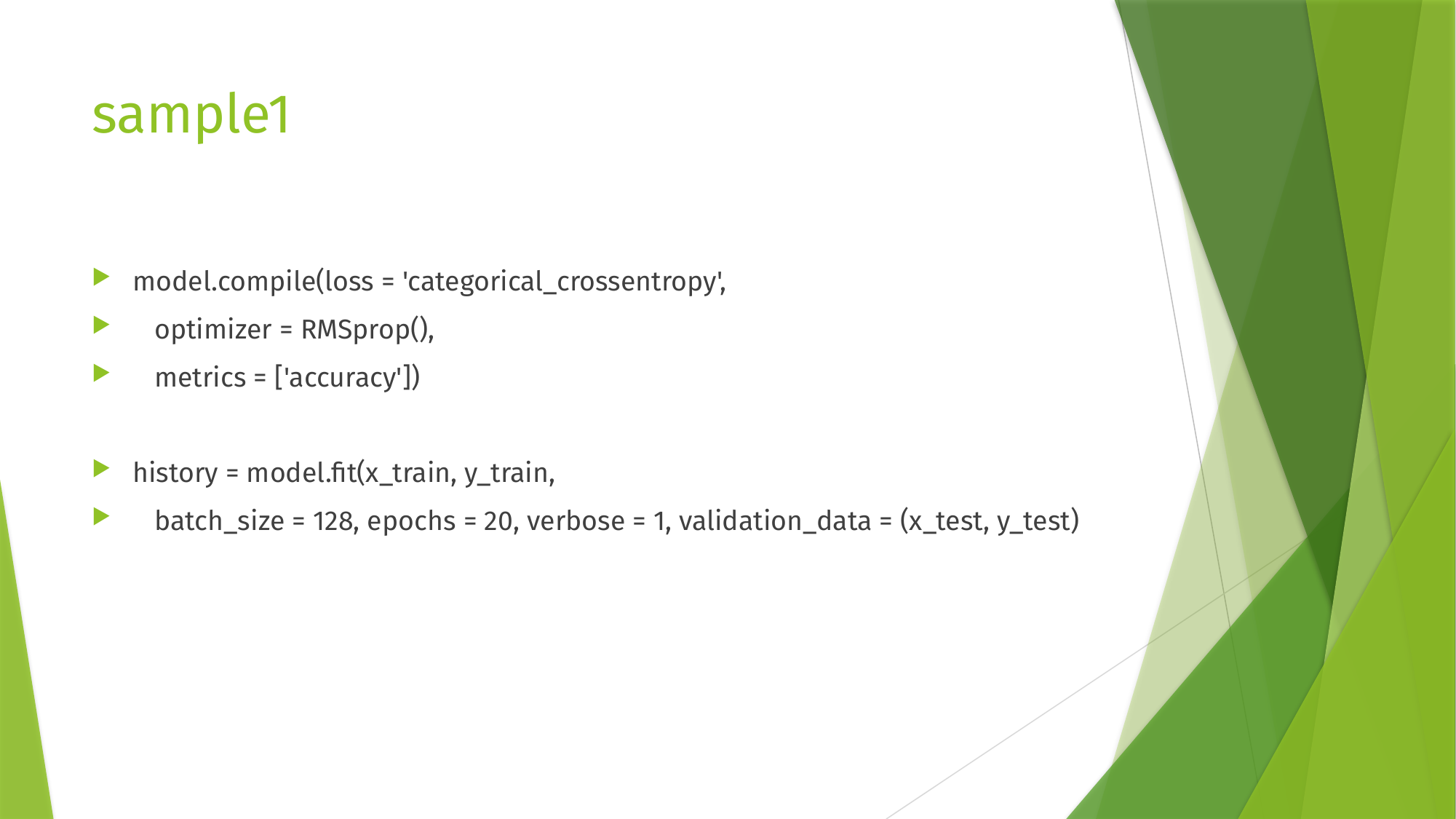

# sample1
model.compile(loss = 'categorical_crossentropy',
   optimizer = RMSprop(),
   metrics = ['accuracy'])

history = model.fit(x_train, y_train,
   batch_size = 128, epochs = 20, verbose = 1, validation_data = (x_test, y_test)